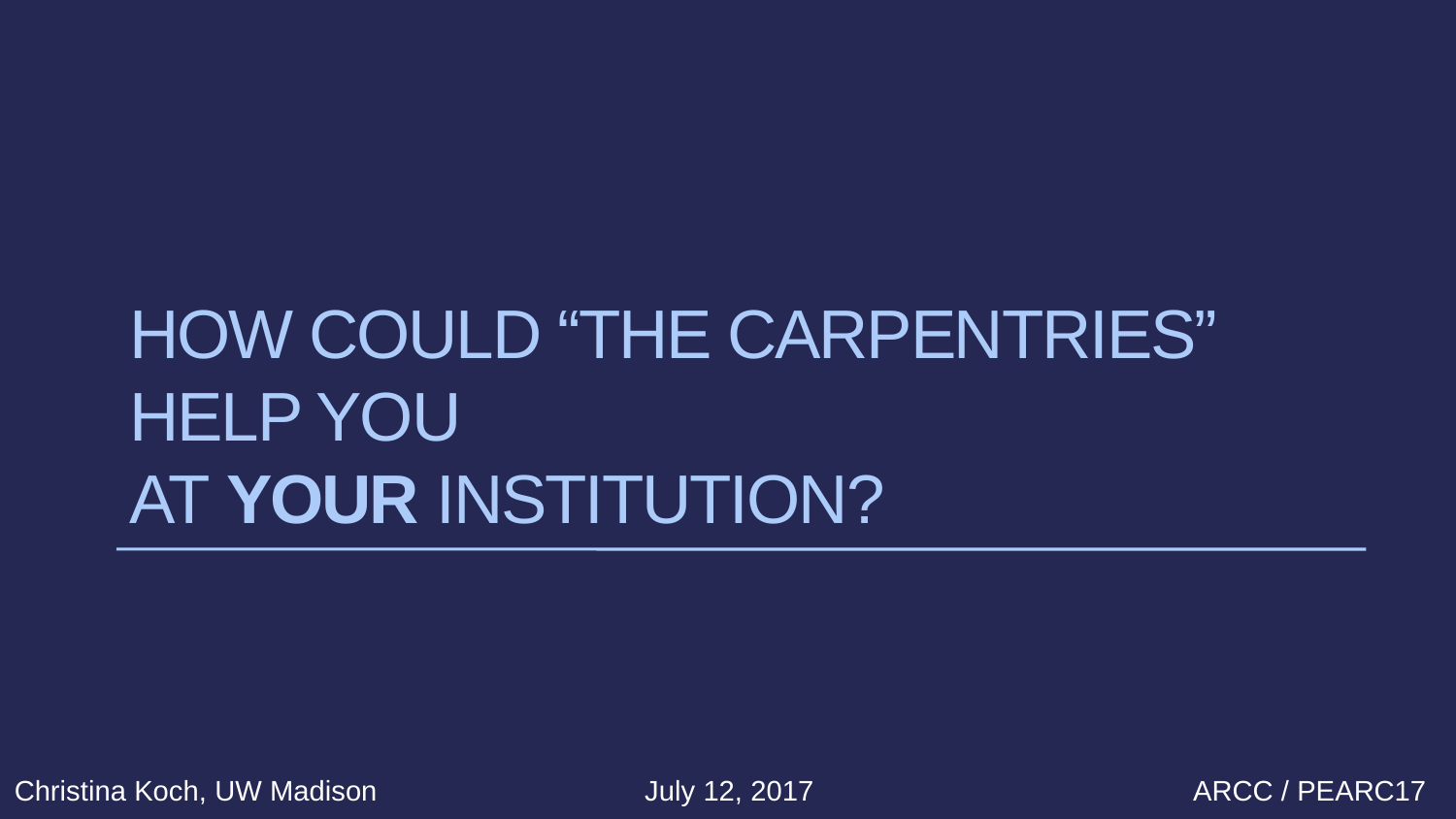

# How could “the carpentries” help you at your institution?